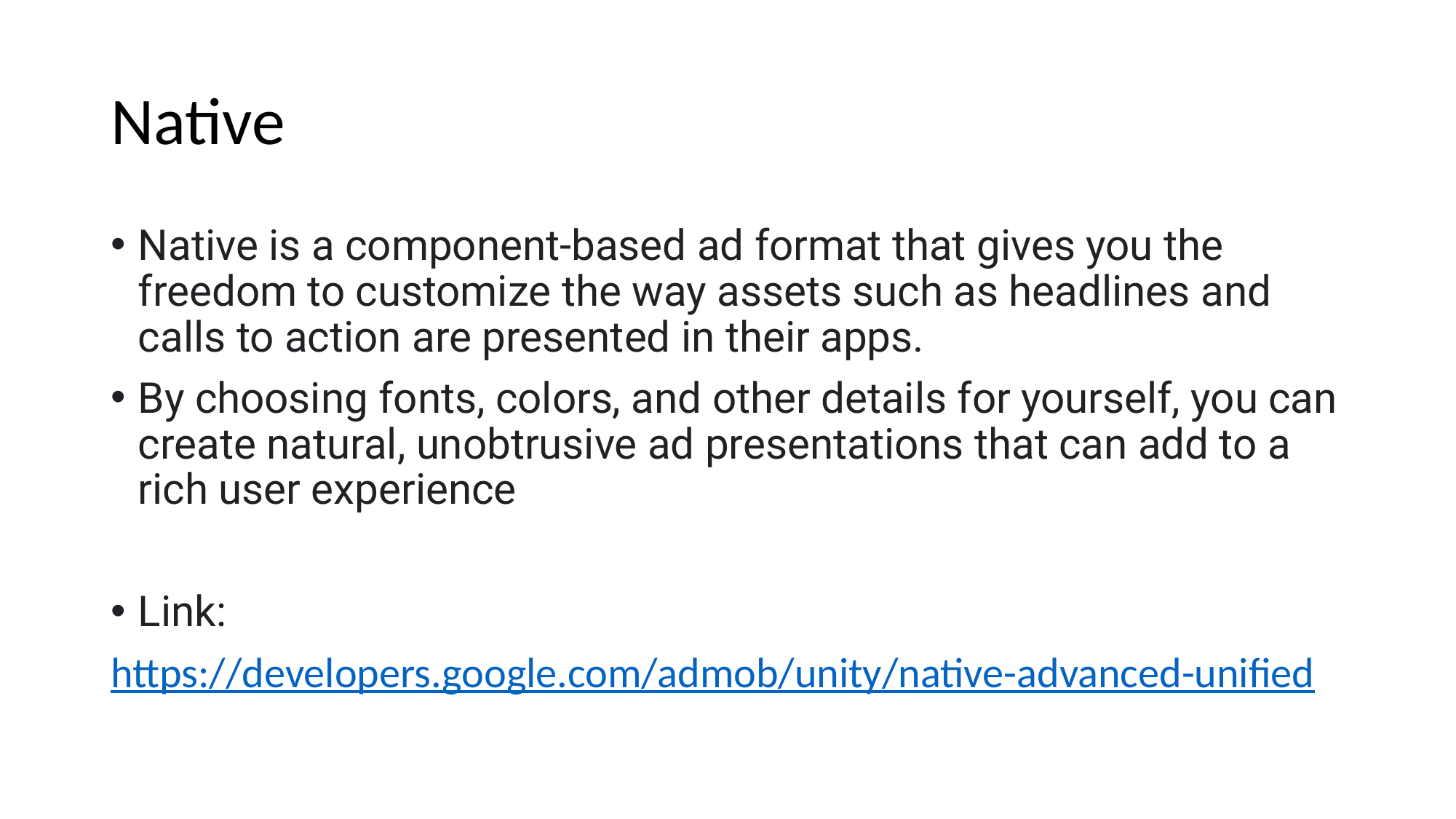

# Native
Native is a component-based ad format that gives you the freedom to customize the way assets such as headlines and calls to action are presented in their apps.
By choosing fonts, colors, and other details for yourself, you can create natural, unobtrusive ad presentations that can add to a rich user experience

Link:
https://developers.google.com/admob/unity/native-advanced-unified